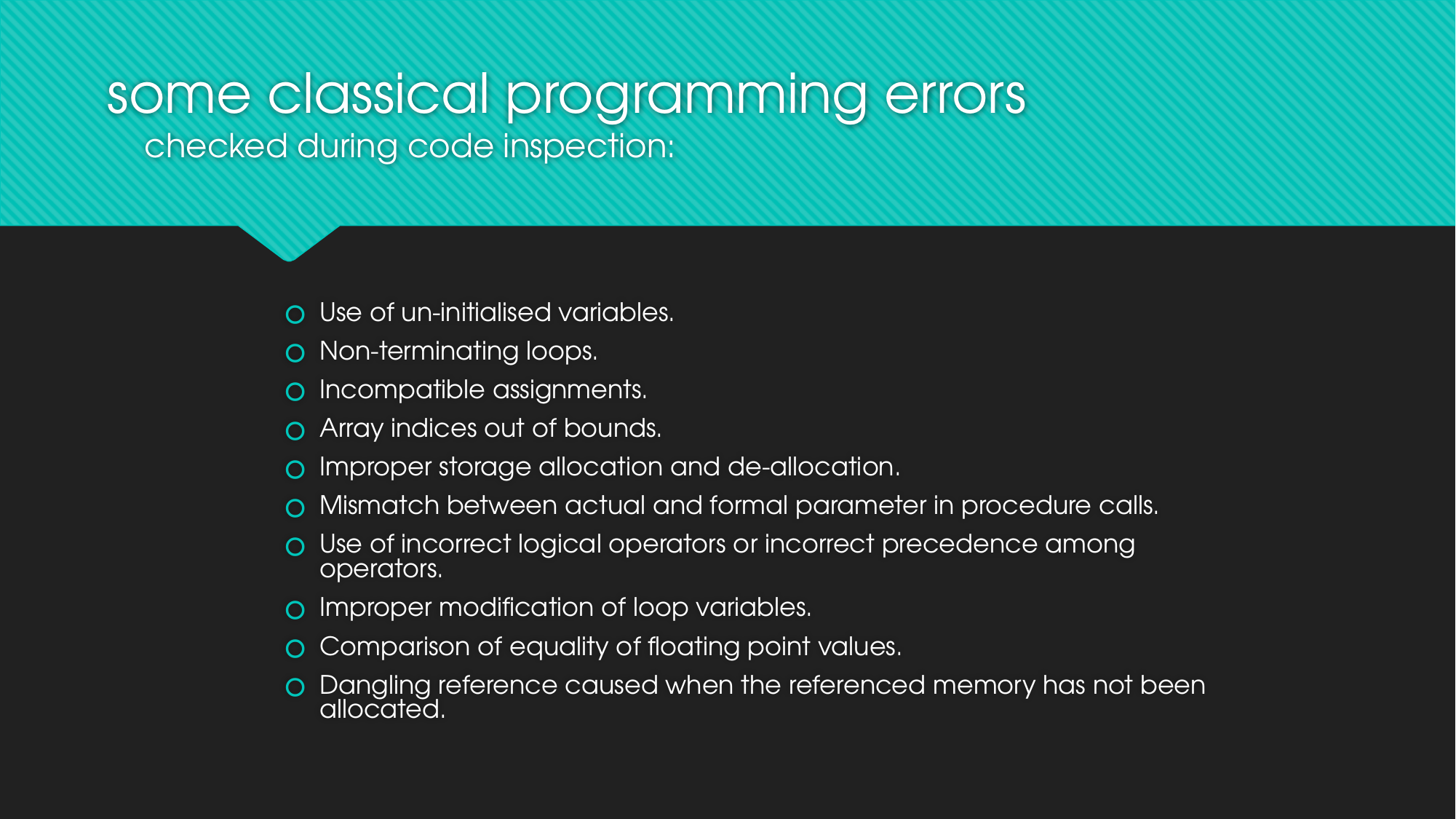

# some classical programming errors checked during code inspection:
Use of un-initialised variables.
Non-terminating loops.
Incompatible assignments.
Array indices out of bounds.
Improper storage allocation and de-allocation.
Mismatch between actual and formal parameter in procedure calls.
Use of incorrect logical operators or incorrect precedence among operators.
Improper modification of loop variables.
Comparison of equality of floating point values.
Dangling reference caused when the referenced memory has not been allocated.